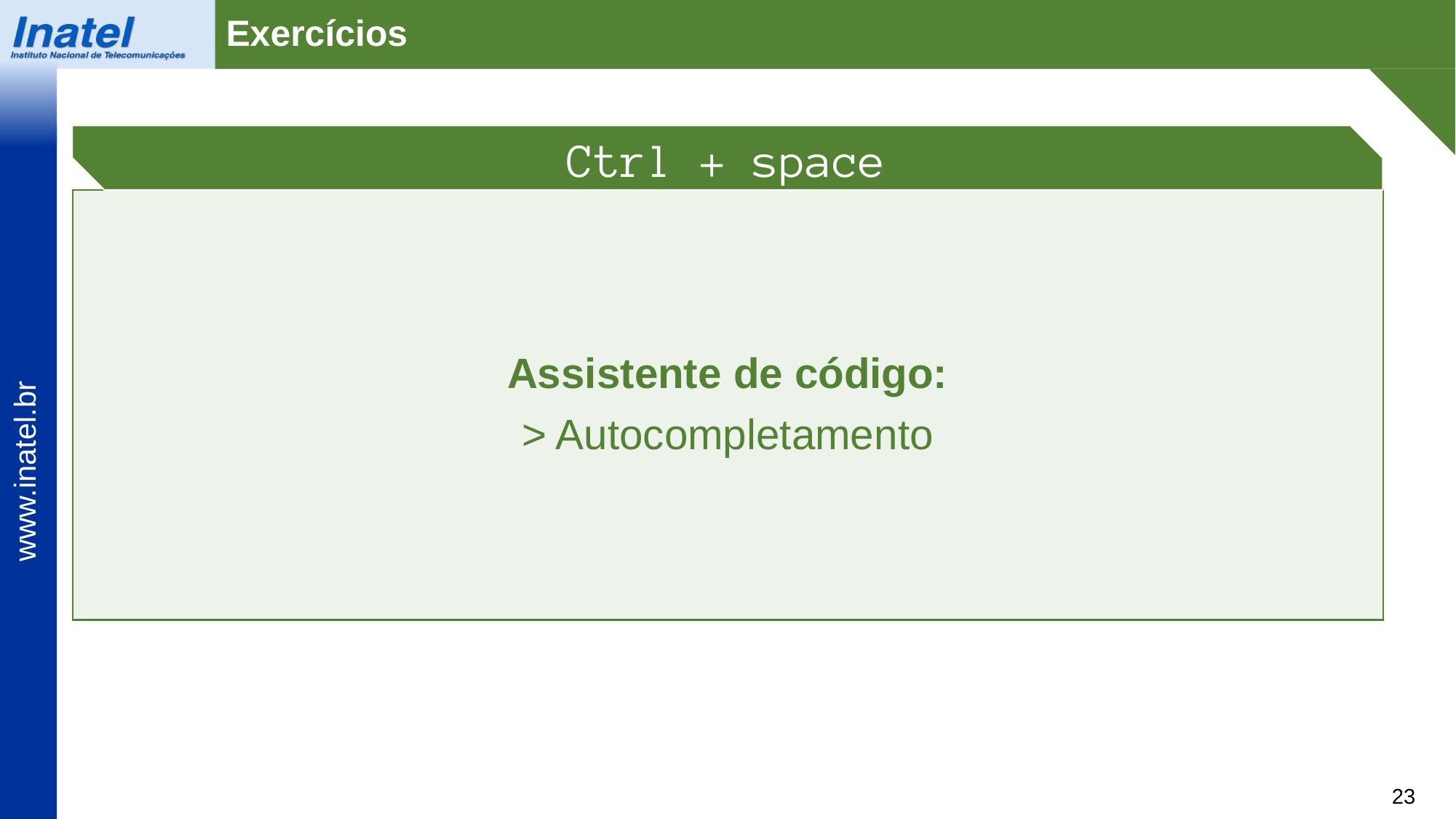

Exercícios

Ctrl + space
Assistente de código:
> Autocompletamento